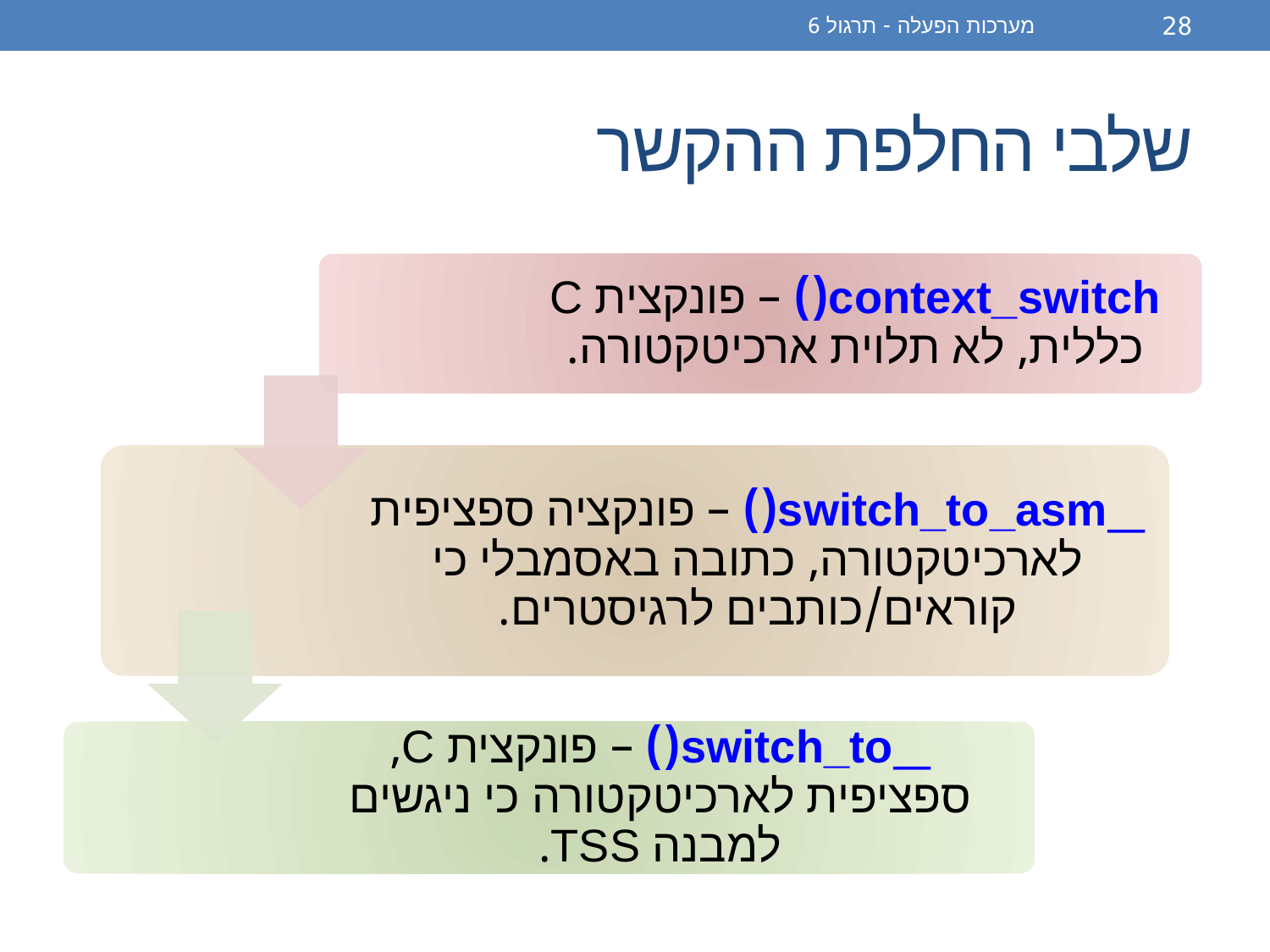

מערכות הפעלה - תרגול 6
28
# שלבי החלפת ההקשר
context_switch() – פונקצית C כללית, לא תלוית ארכיטקטורה.
__switch_to_asm() – פונקציה ספציפית לארכיטקטורה, כתובה באסמבלי כי קוראים/כותבים לרגיסטרים.
__switch_to() – פונקצית C, ספציפית לארכיטקטורה כי ניגשים למבנה TSS.